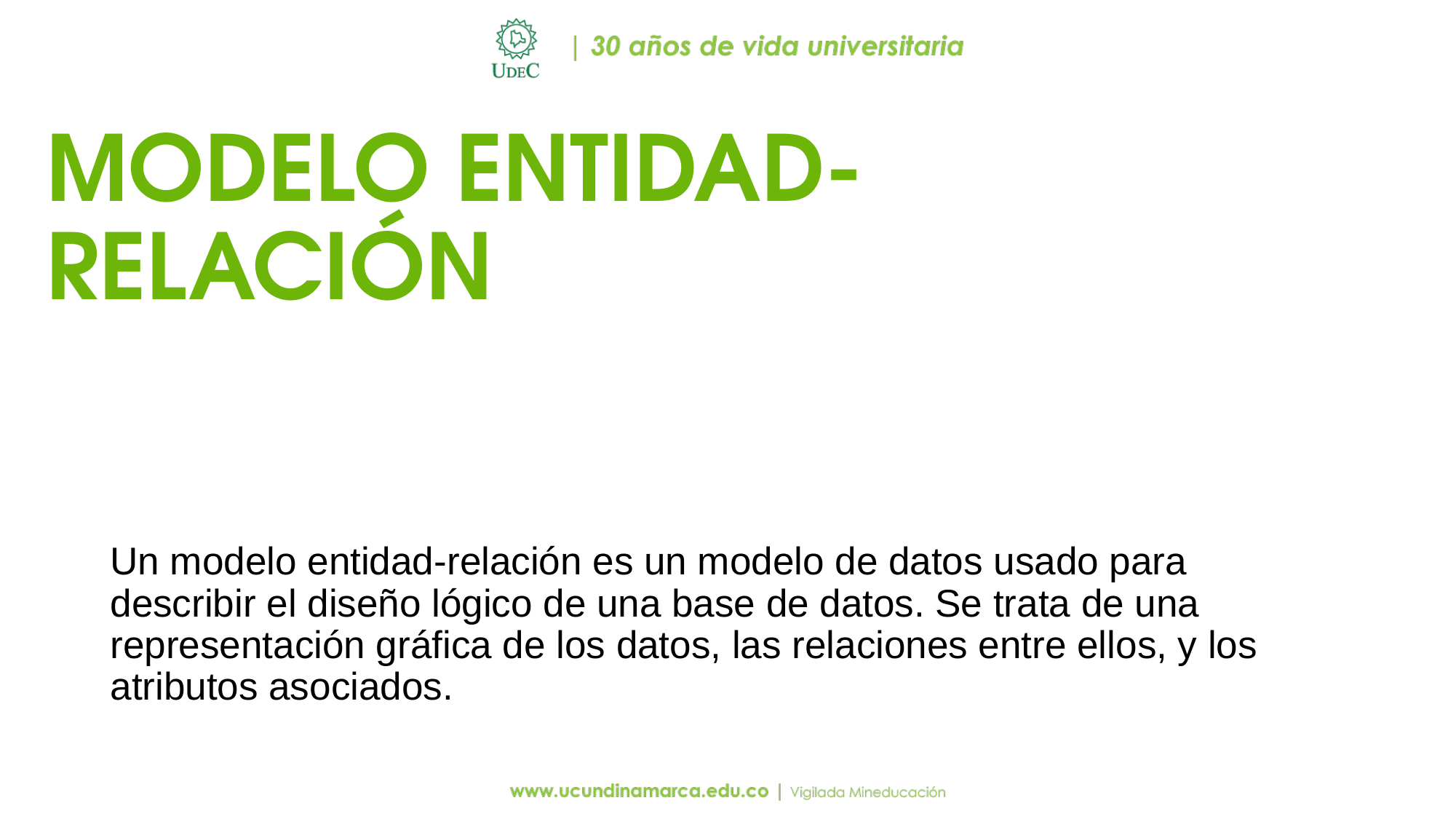

# MODELO ENTIDAD-RELACIÓN
Un modelo entidad-relación es un modelo de datos usado para describir el diseño lógico de una base de datos. Se trata de una representación gráfica de los datos, las relaciones entre ellos, y los atributos asociados.